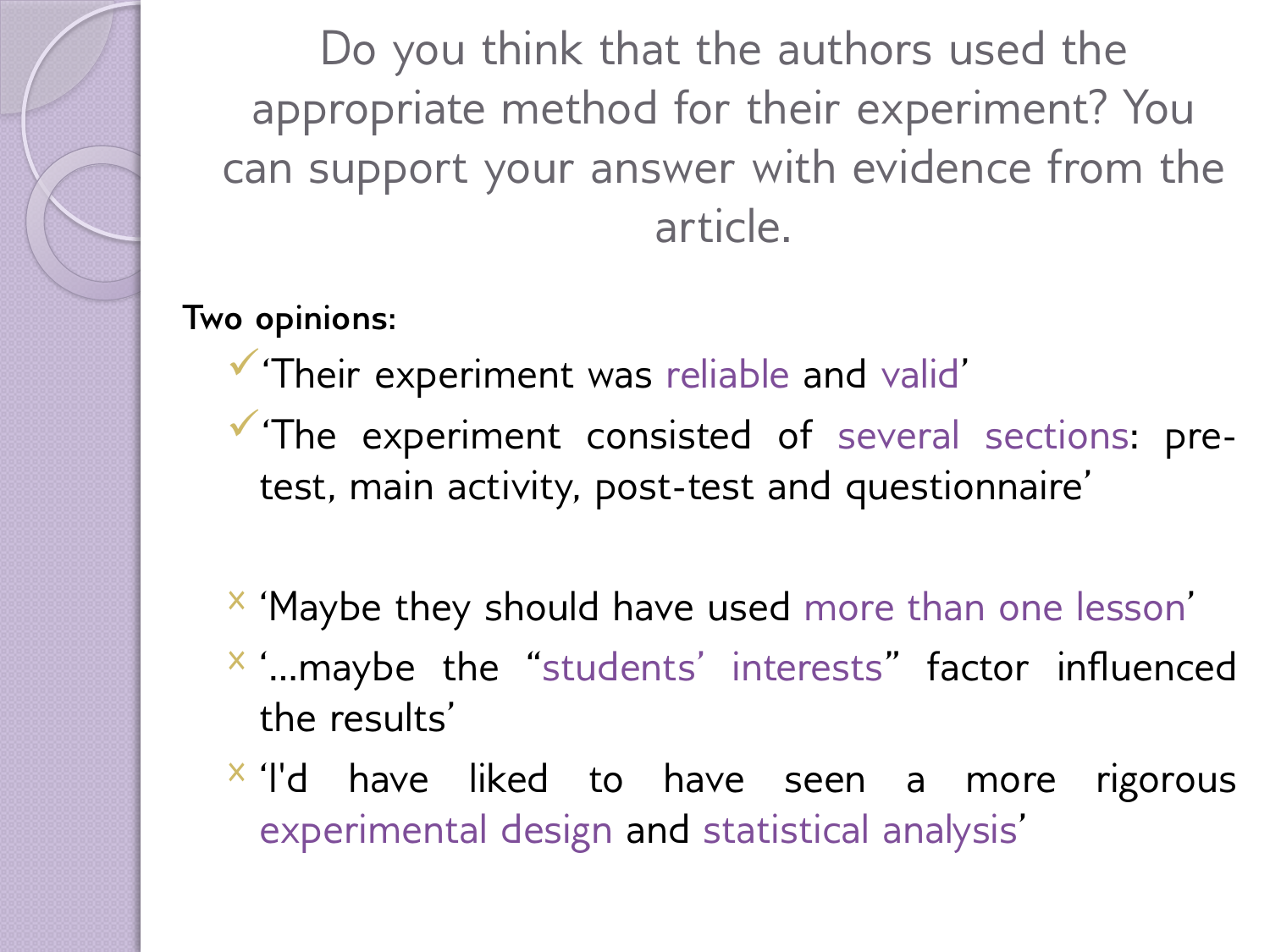

# Do you think that the authors used the appropriate method for their experiment? You can support your answer with evidence from the article.
Two opinions:
‘Their experiment was reliable and valid’
‘The experiment consisted of several sections: pre-test, main activity, post-test and questionnaire’

‘Maybe they should have used more than one lesson’
‘…maybe the “students’ interests” factor influenced the results’
‘I'd have liked to have seen a more rigorous experimental design and statistical analysis’